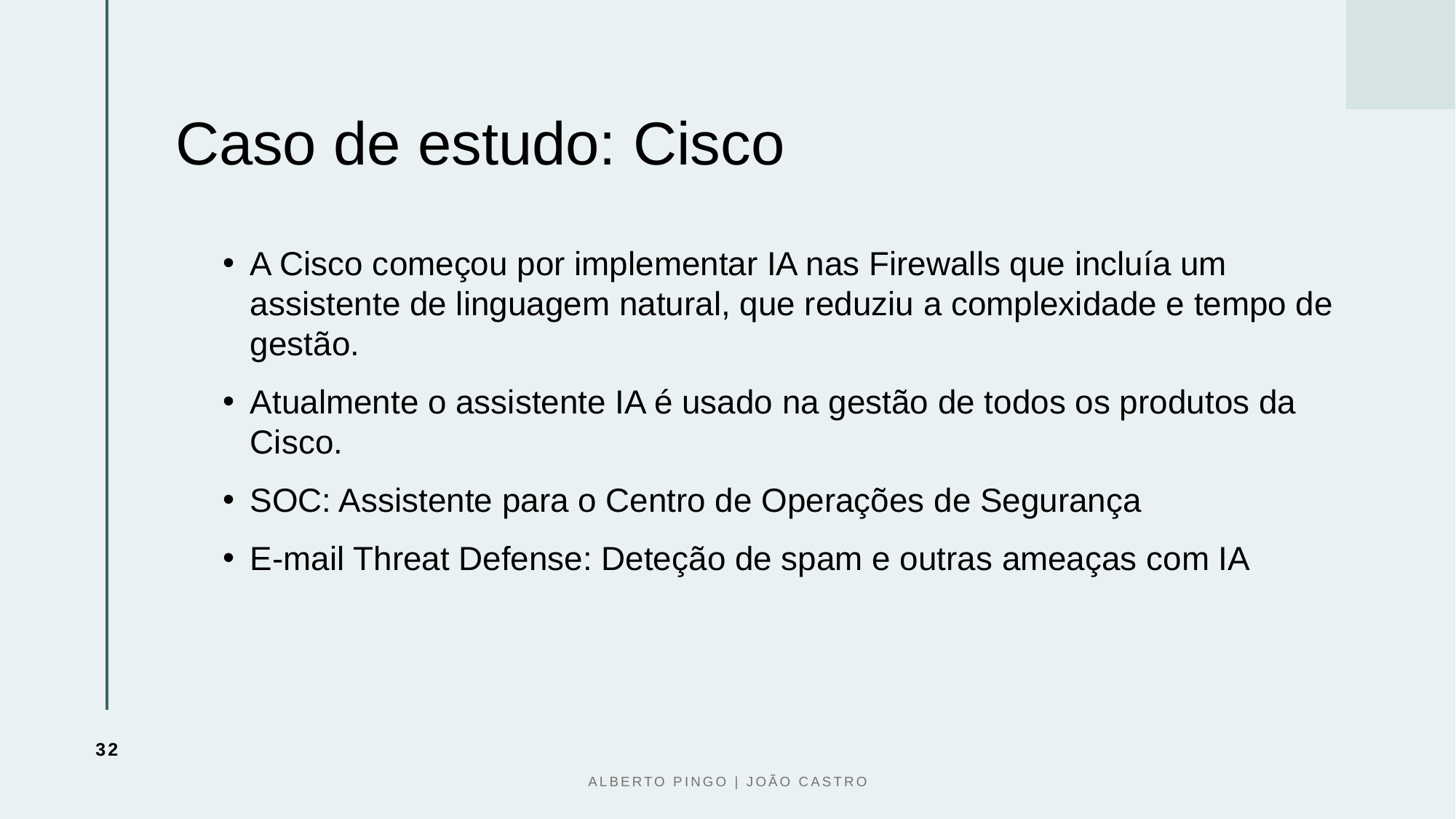

# Caso de estudo: Cisco
A Cisco começou por implementar IA nas Firewalls que incluía um assistente de linguagem natural, que reduziu a complexidade e tempo de gestão.
Atualmente o assistente IA é usado na gestão de todos os produtos da Cisco.
SOC: Assistente para o Centro de Operações de Segurança
E-mail Threat Defense: Deteção de spam e outras ameaças com IA
32
Alberto Pingo | João Castro